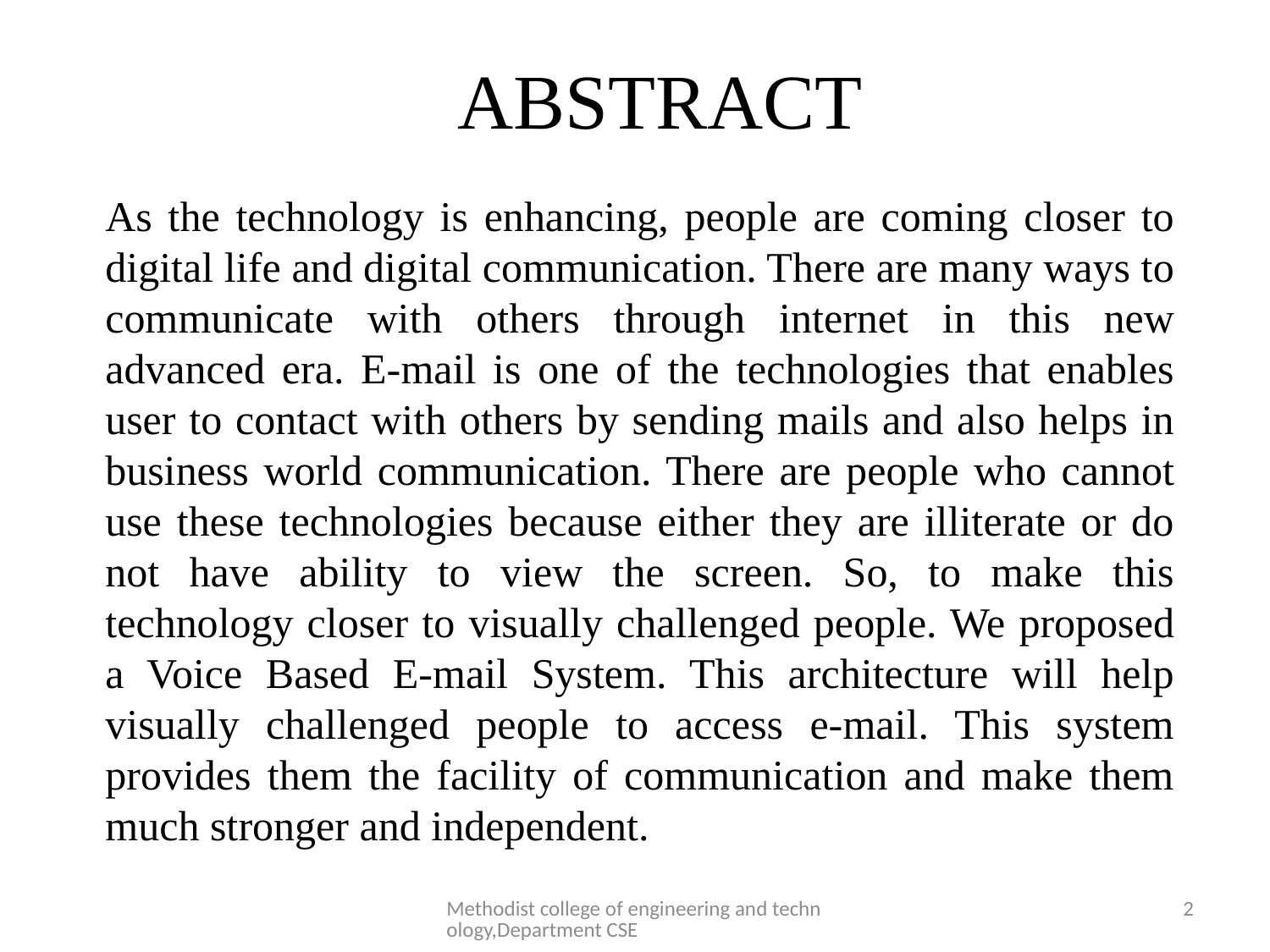

# ABSTRACT
	As the technology is enhancing, people are coming closer to digital life and digital communication. There are many ways to communicate with others through internet in this new advanced era. E-mail is one of the technologies that enables user to contact with others by sending mails and also helps in business world communication. There are people who cannot use these technologies because either they are illiterate or do not have ability to view the screen. So, to make this technology closer to visually challenged people. We proposed a Voice Based E-mail System. This architecture will help visually challenged people to access e-mail. This system provides them the facility of communication and make them much stronger and independent.

Methodist college of engineering and technology,Department CSE
2